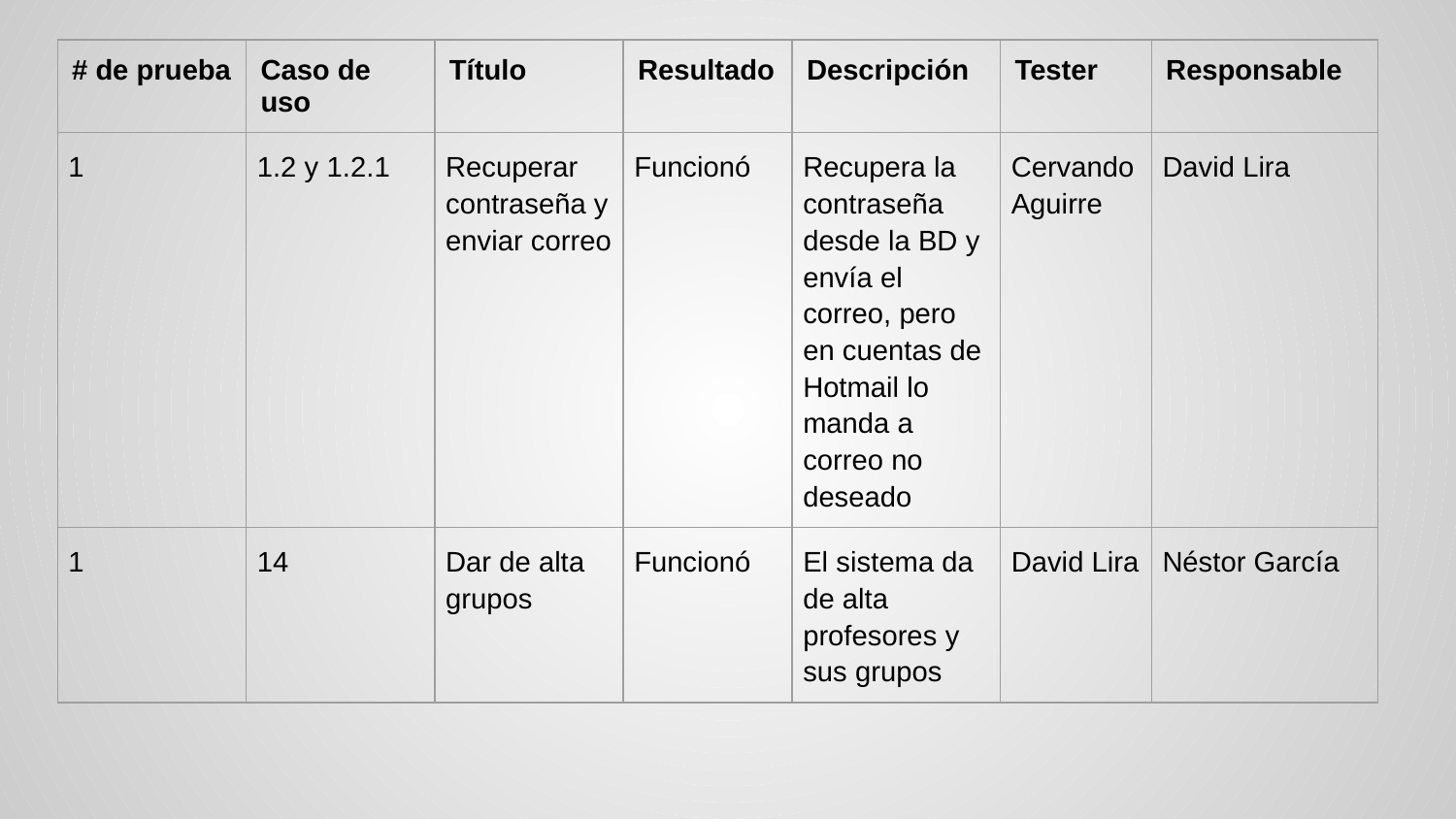

| # de prueba | Caso de uso | Título | Resultado | Descripción | Tester | Responsable |
| --- | --- | --- | --- | --- | --- | --- |
| 1 | 1.2 y 1.2.1 | Recuperar contraseña y enviar correo | Funcionó | Recupera la contraseña desde la BD y envía el correo, pero en cuentas de Hotmail lo manda a correo no deseado | Cervando Aguirre | David Lira |
| 1 | 14 | Dar de alta grupos | Funcionó | El sistema da de alta profesores y sus grupos | David Lira | Néstor García |